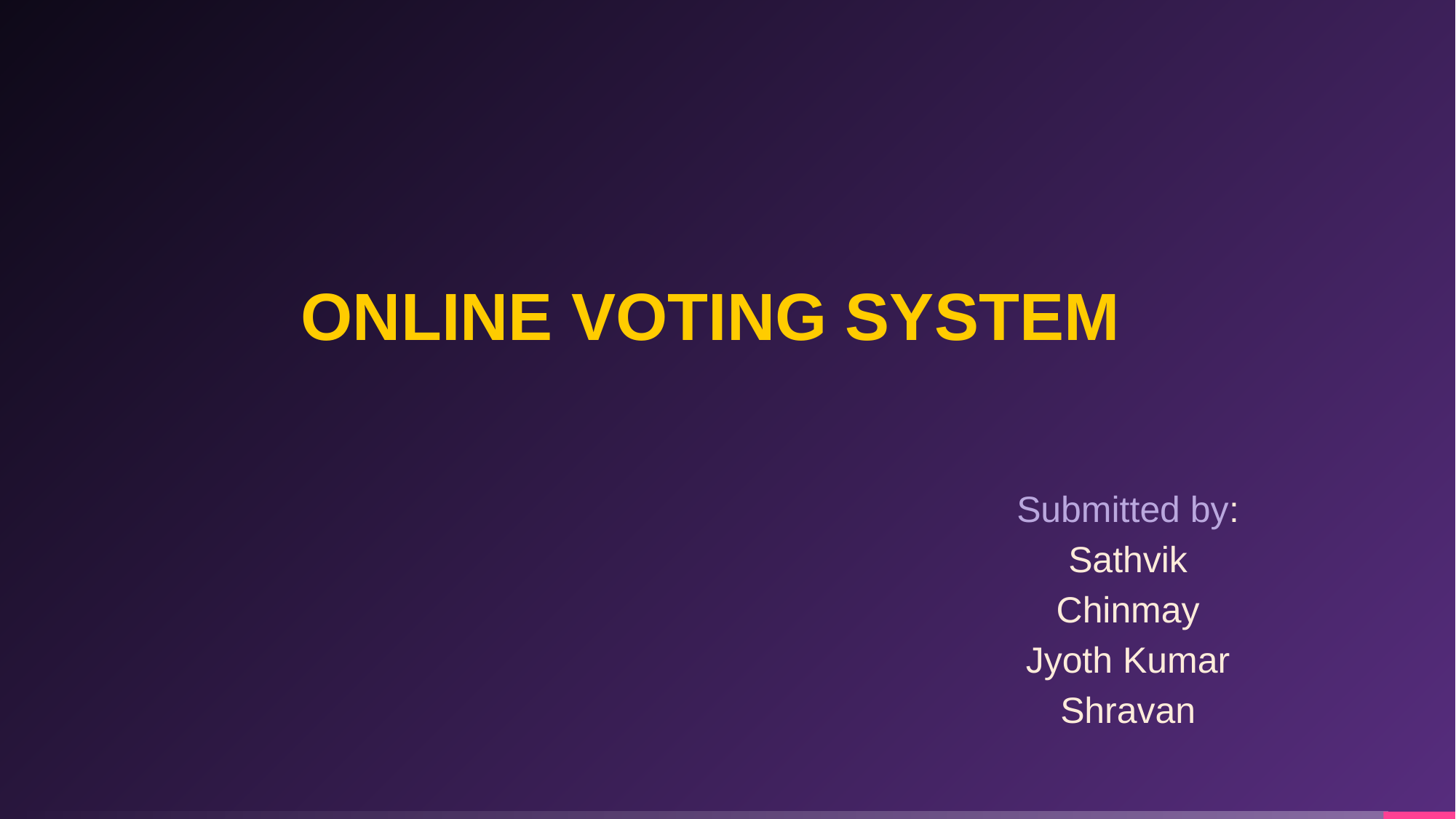

# ONLINE VOTING SYSTEM
Submitted by:
Sathvik
Chinmay
Jyoth Kumar
Shravan